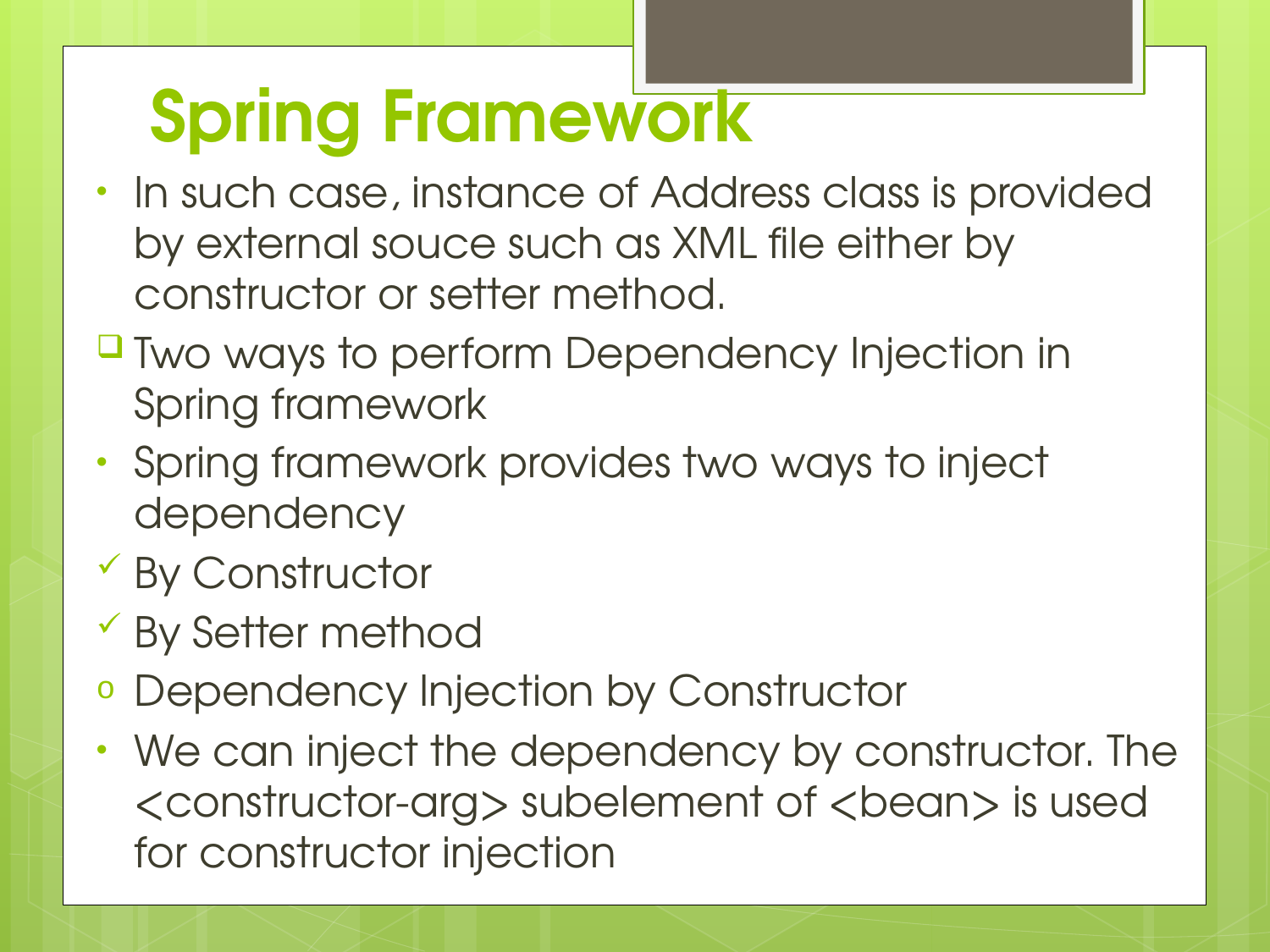

# Spring Framework
In such case, instance of Address class is provided by external souce such as XML file either by constructor or setter method.
Two ways to perform Dependency Injection in Spring framework
Spring framework provides two ways to inject dependency
By Constructor
By Setter method
Dependency Injection by Constructor
We can inject the dependency by constructor. The <constructor-arg> subelement of <bean> is used for constructor injection